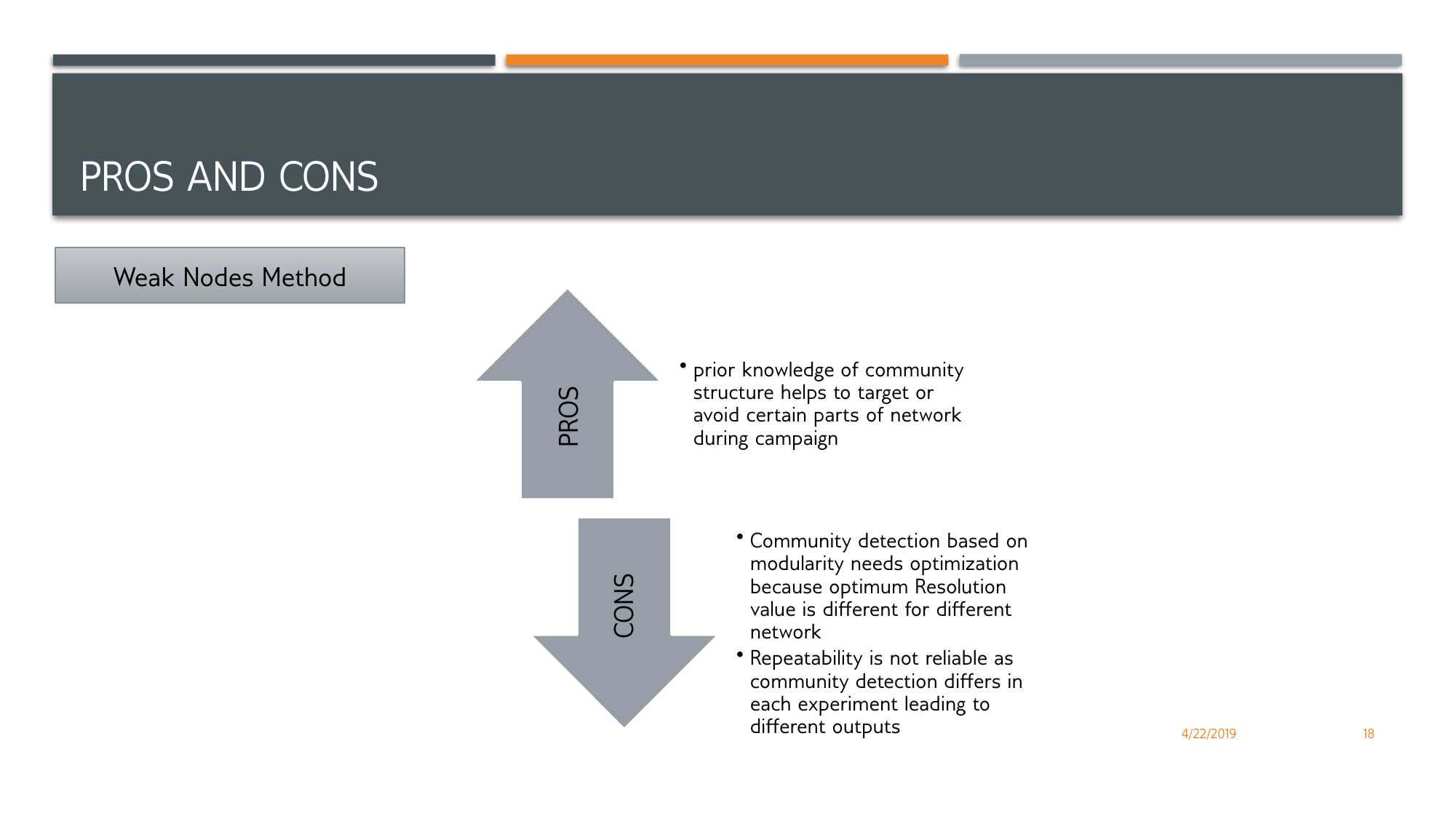

# Pros and cons
Weak Nodes Method

prior knowledge of community structure helps to target or avoid certain parts of network during campaign

Community detection based on modularity needs optimization because optimum Resolution value is different for different network
Repeatability is not reliable as community detection differs in each experiment leading to different outputs
PROS
CONS
4/22/2019
18